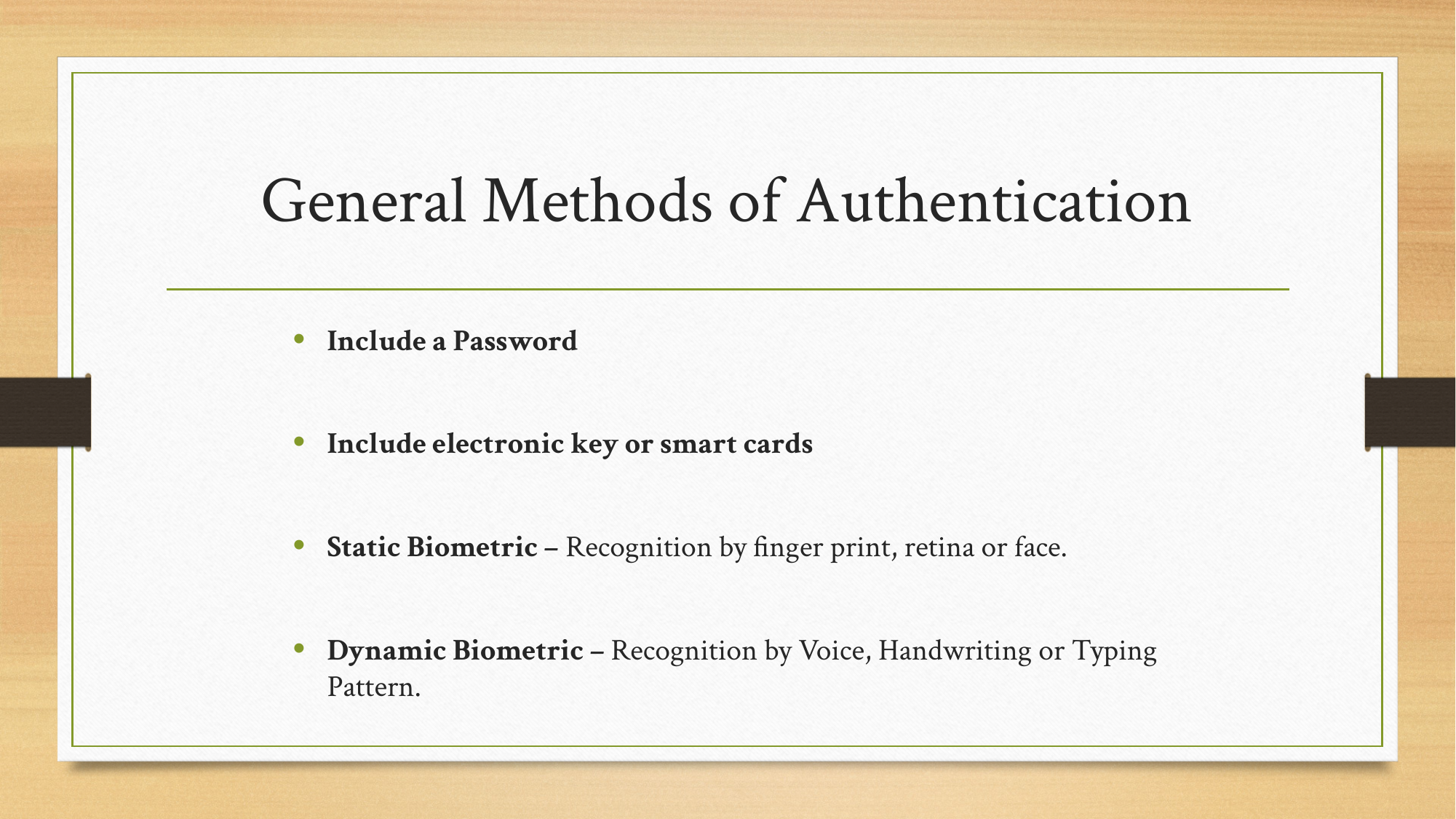

# General Methods of Authentication
Include a Password

Include electronic key or smart cards

Static Biometric – Recognition by finger print, retina or face.

Dynamic Biometric – Recognition by Voice, Handwriting or Typing Pattern.